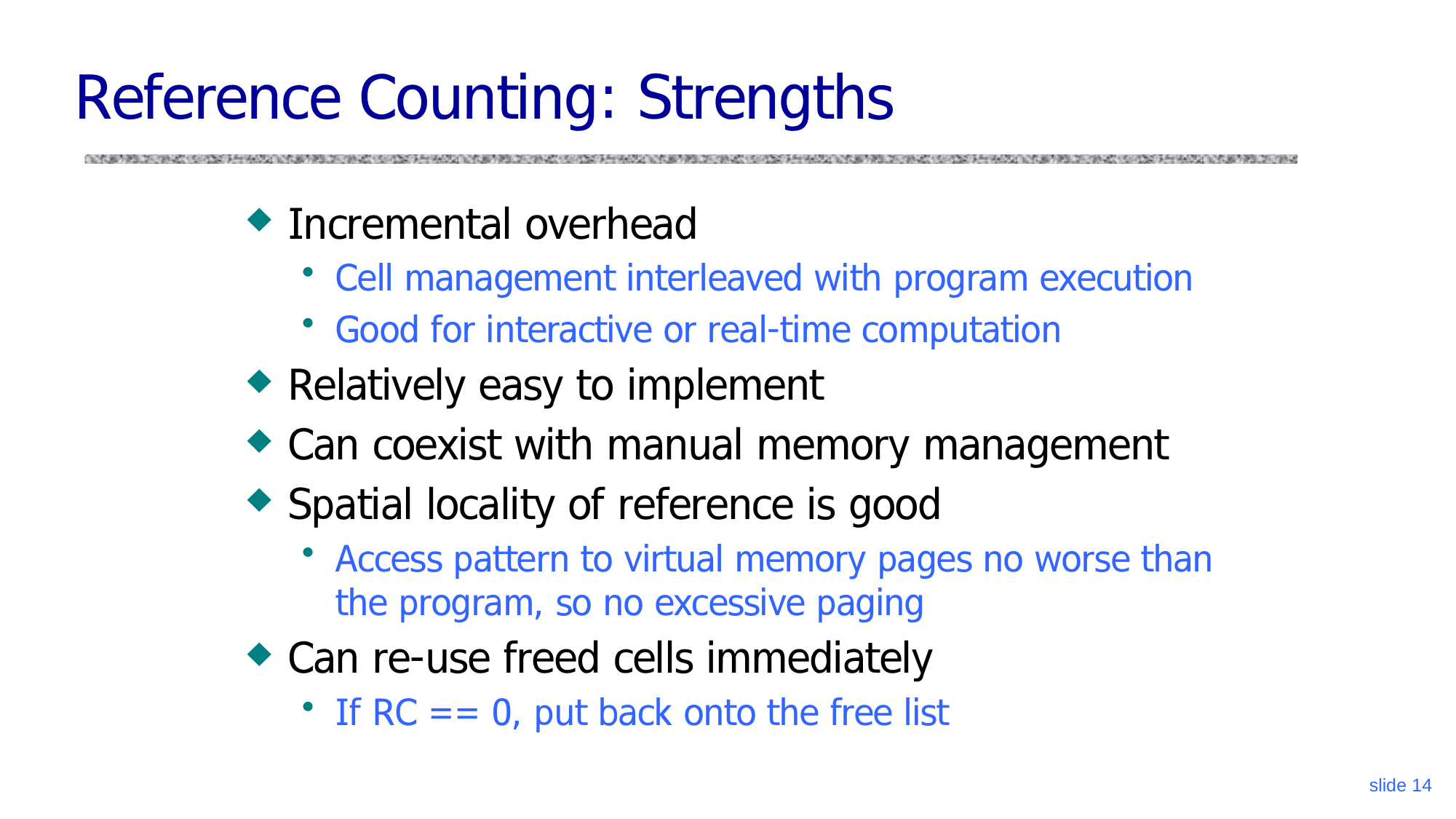

# Reference Counting: Strengths
Incremental overhead
Cell management interleaved with program execution
Good for interactive or real-time computation
Relatively easy to implement
Can coexist with manual memory management
Spatial locality of reference is good
Access pattern to virtual memory pages no worse than the program, so no excessive paging
Can re-use freed cells immediately
If RC == 0, put back onto the free list
slide 14